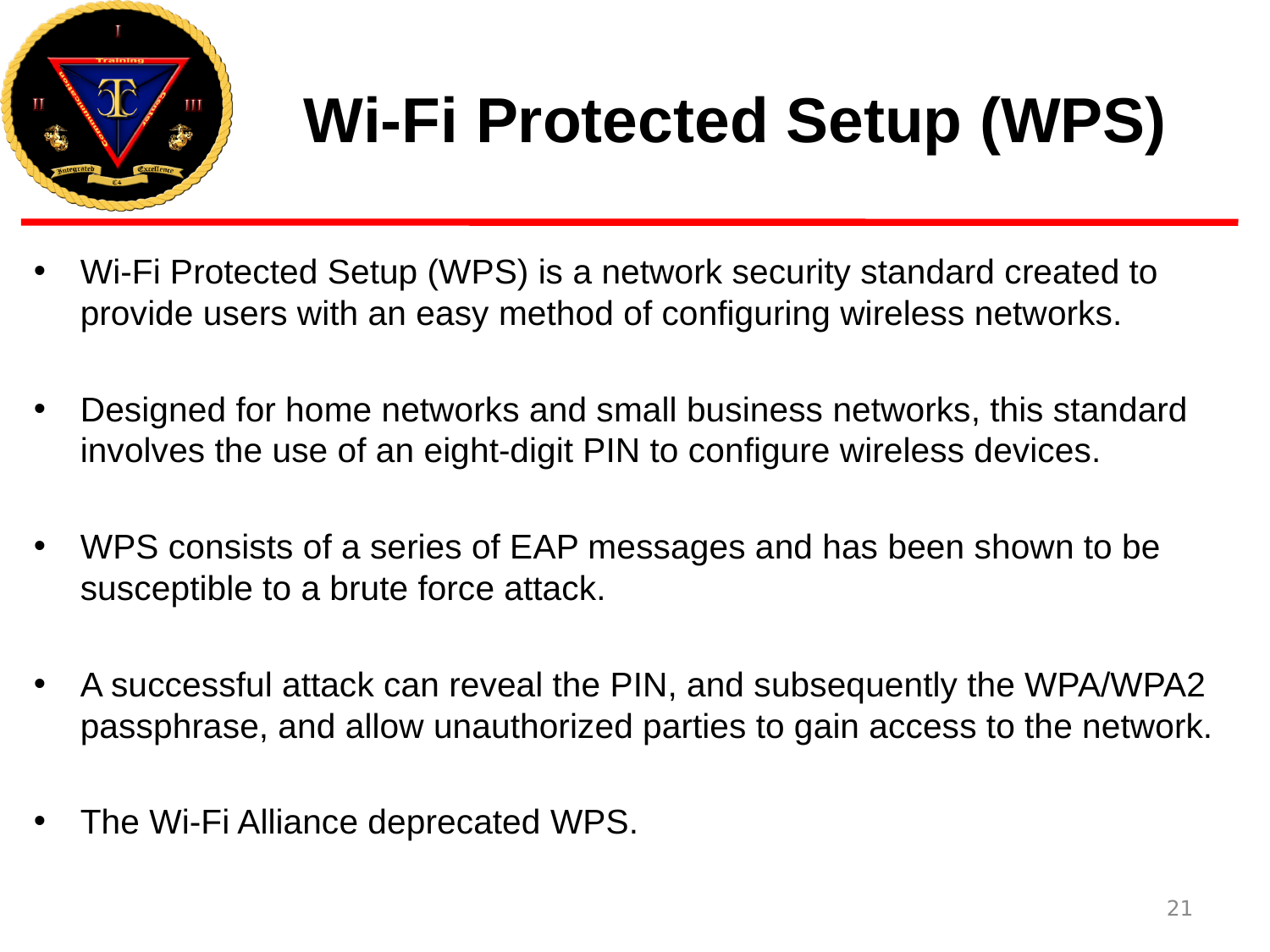

# Wi-Fi Protected Setup (WPS)
Wi-Fi Protected Setup (WPS) is a network security standard created to provide users with an easy method of configuring wireless networks.

Designed for home networks and small business networks, this standard involves the use of an eight-digit PIN to configure wireless devices.

WPS consists of a series of EAP messages and has been shown to be susceptible to a brute force attack.

A successful attack can reveal the PIN, and subsequently the WPA/WPA2 passphrase, and allow unauthorized parties to gain access to the network.

The Wi-Fi Alliance deprecated WPS.
21